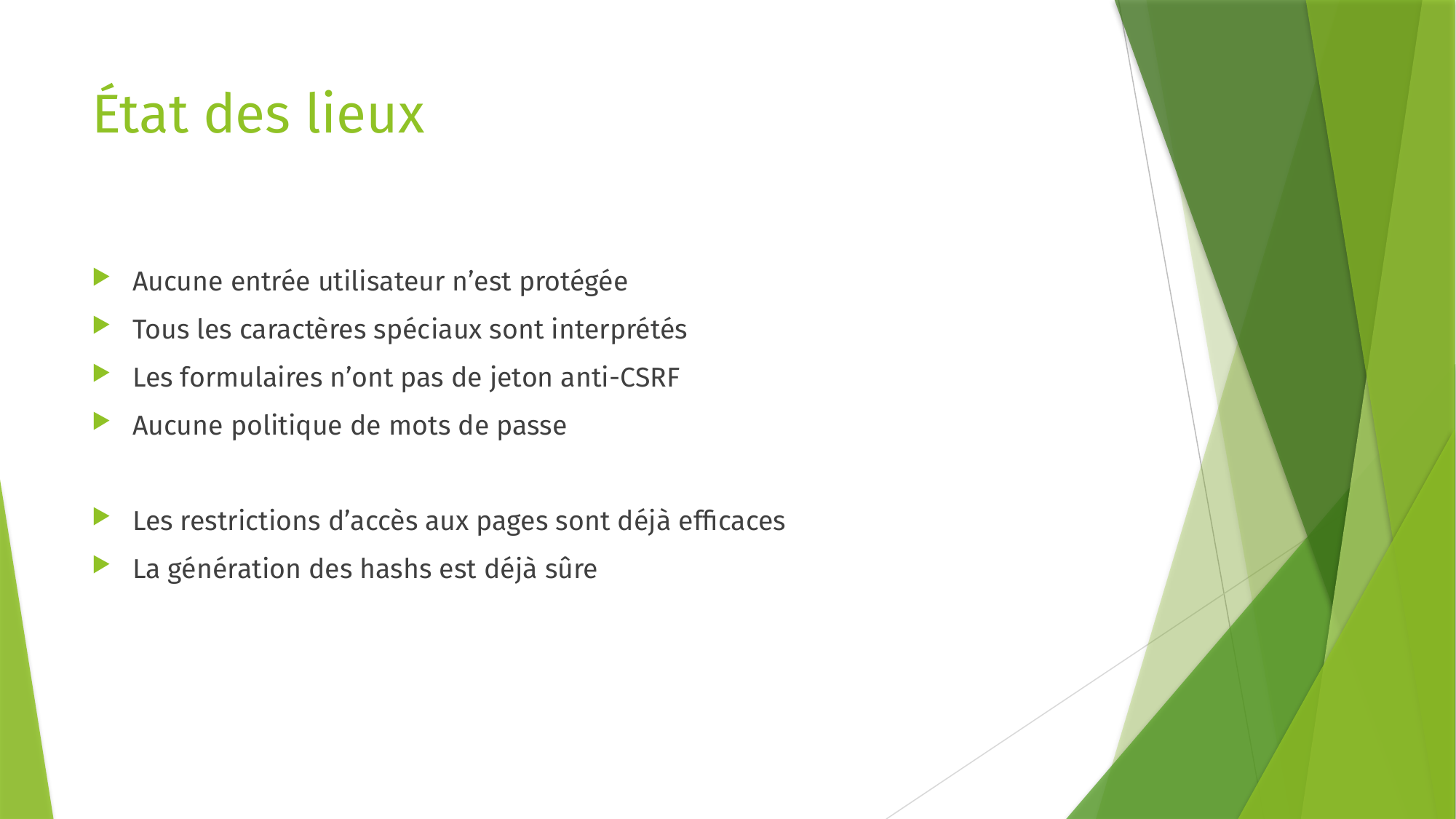

# État des lieux
Aucune entrée utilisateur n’est protégée
Tous les caractères spéciaux sont interprétés
Les formulaires n’ont pas de jeton anti-CSRF
Aucune politique de mots de passe

Les restrictions d’accès aux pages sont déjà efficaces
La génération des hashs est déjà sûre